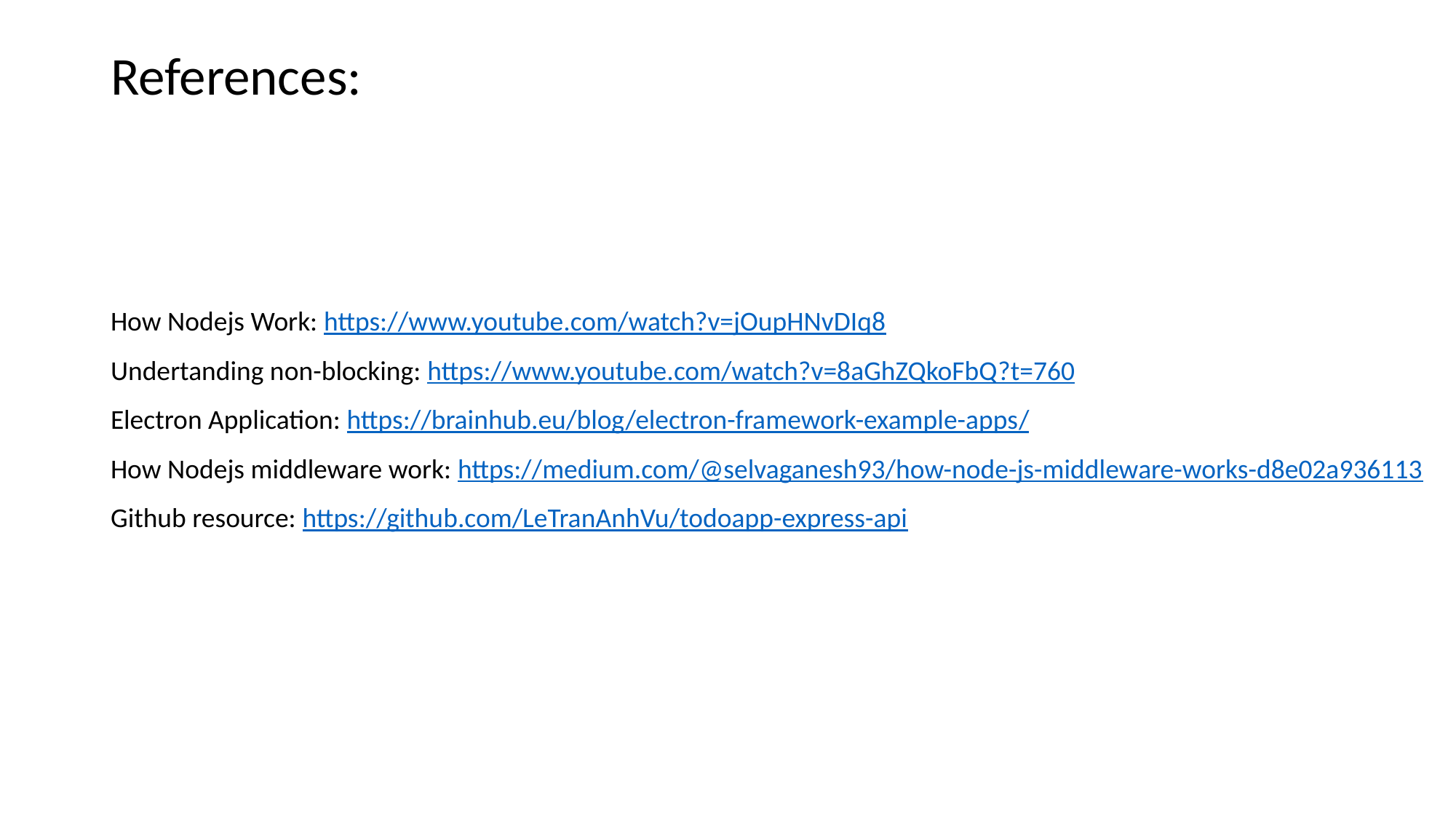

# References:
How Nodejs Work: https://www.youtube.com/watch?v=jOupHNvDIq8
Undertanding non-blocking: https://www.youtube.com/watch?v=8aGhZQkoFbQ?t=760
Electron Application: https://brainhub.eu/blog/electron-framework-example-apps/
How Nodejs middleware work: https://medium.com/@selvaganesh93/how-node-js-middleware-works-d8e02a936113
Github resource: https://github.com/LeTranAnhVu/todoapp-express-api